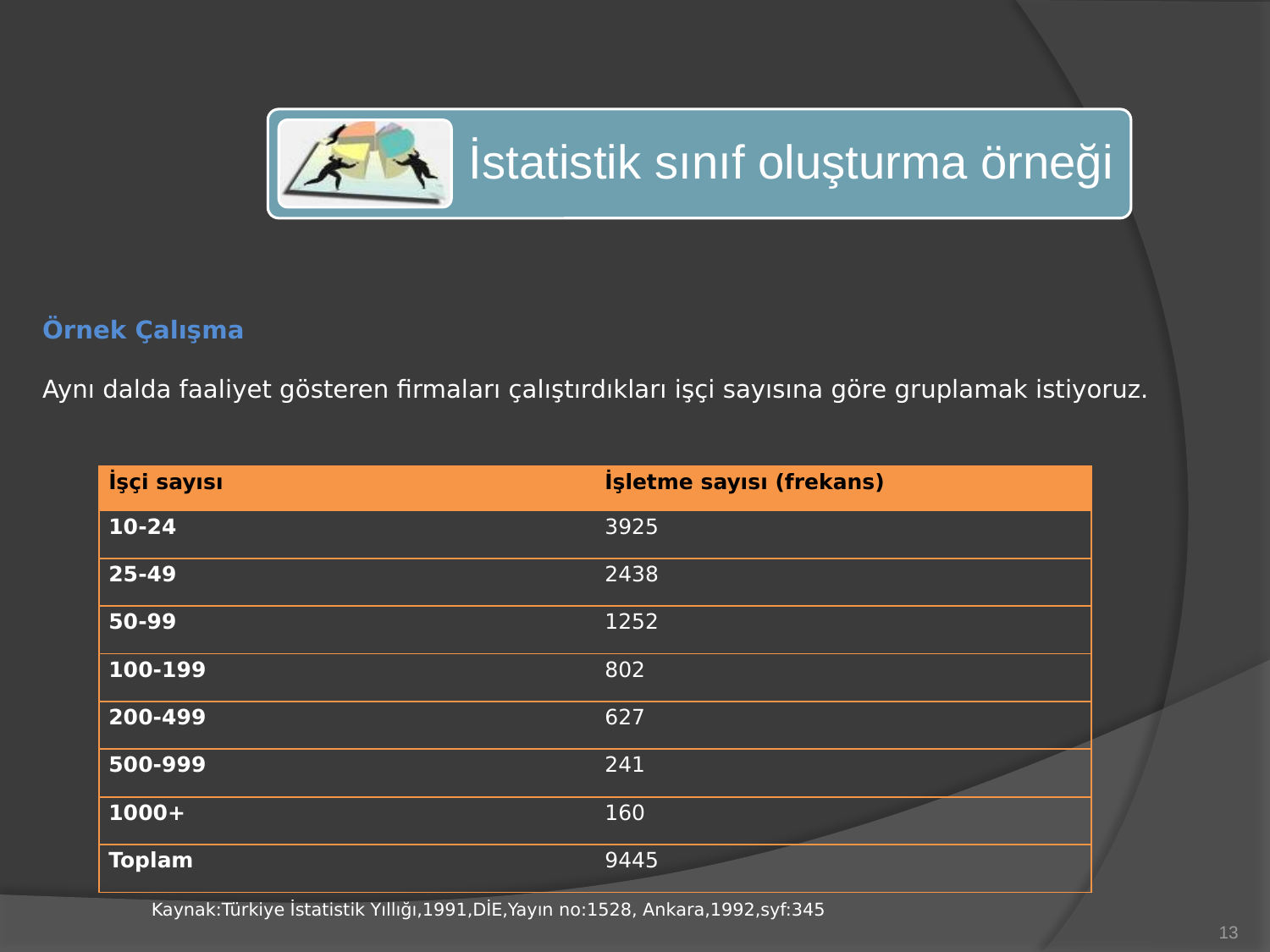

İstatistik sınıf oluşturma örneği
Örnek Çalışma

Aynı dalda faaliyet gösteren firmaları çalıştırdıkları işçi sayısına göre gruplamak istiyoruz.
| İşçi sayısı | İşletme sayısı (frekans) |
| --- | --- |
| 10-24 | 3925 |
| 25-49 | 2438 |
| 50-99 | 1252 |
| 100-199 | 802 |
| 200-499 | 627 |
| 500-999 | 241 |
| 1000+ | 160 |
| Toplam | 9445 |
13
Kaynak:Türkiye İstatistik Yıllığı,1991,DİE,Yayın no:1528, Ankara,1992,syf:345